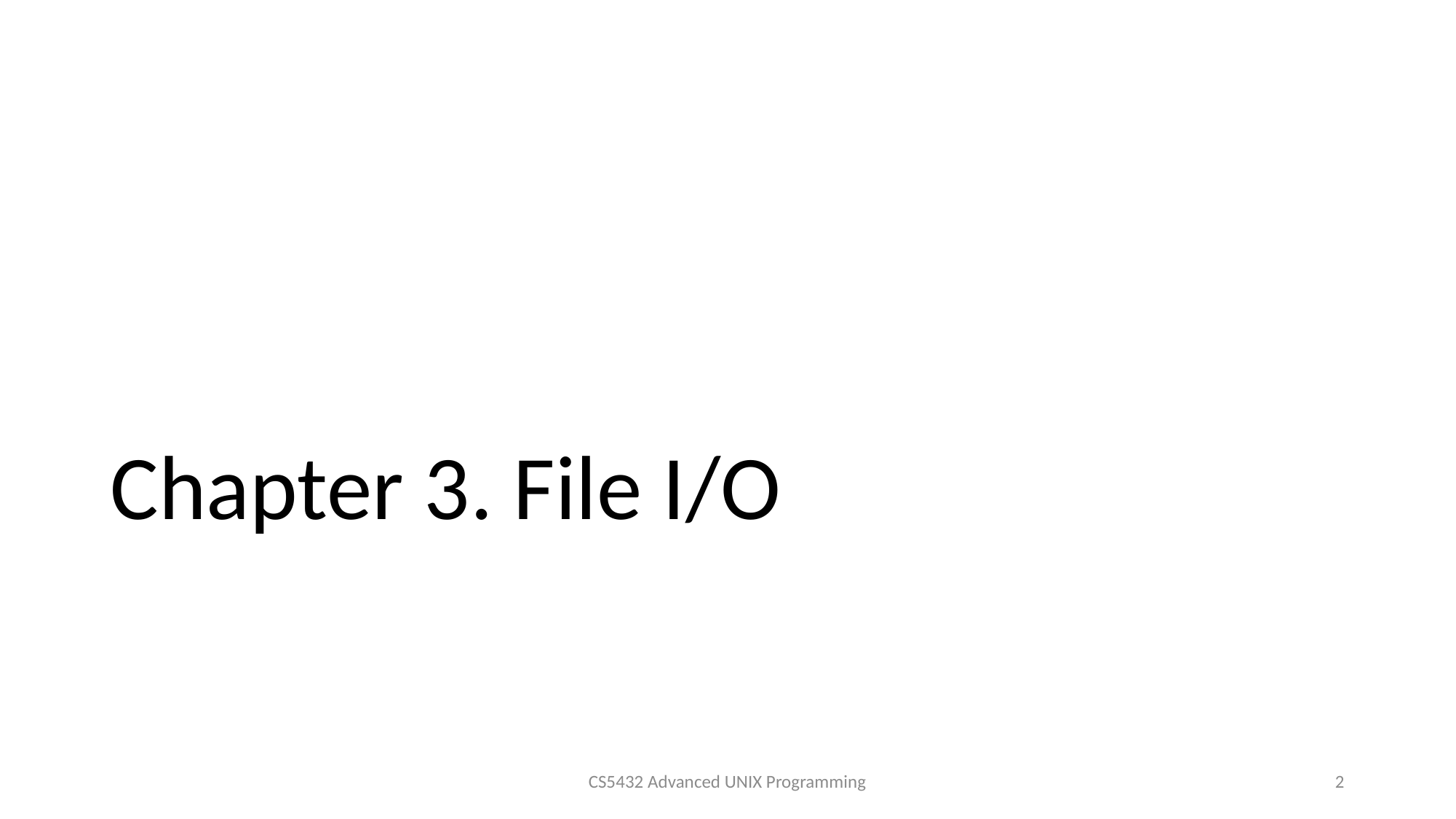

# Chapter 3. File I/O
CS5432 Advanced UNIX Programming
2